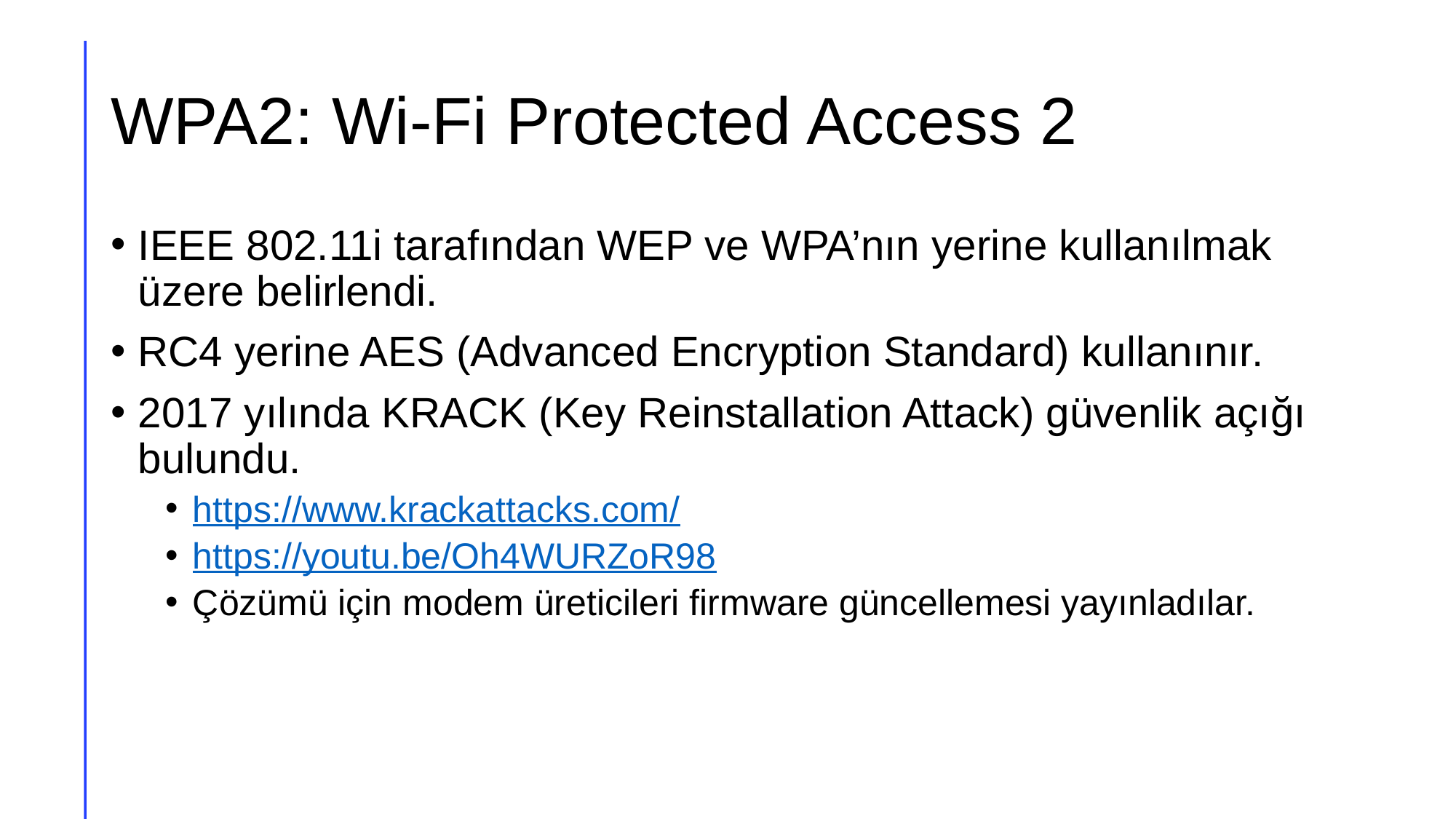

# WPA2: Wi-Fi Protected Access 2
IEEE 802.11i tarafından WEP ve WPA’nın yerine kullanılmak üzere belirlendi.
RC4 yerine AES (Advanced Encryption Standard) kullanınır.
2017 yılında KRACK (Key Reinstallation Attack) güvenlik açığı bulundu.
https://www.krackattacks.com/
https://youtu.be/Oh4WURZoR98
Çözümü için modem üreticileri firmware güncellemesi yayınladılar.